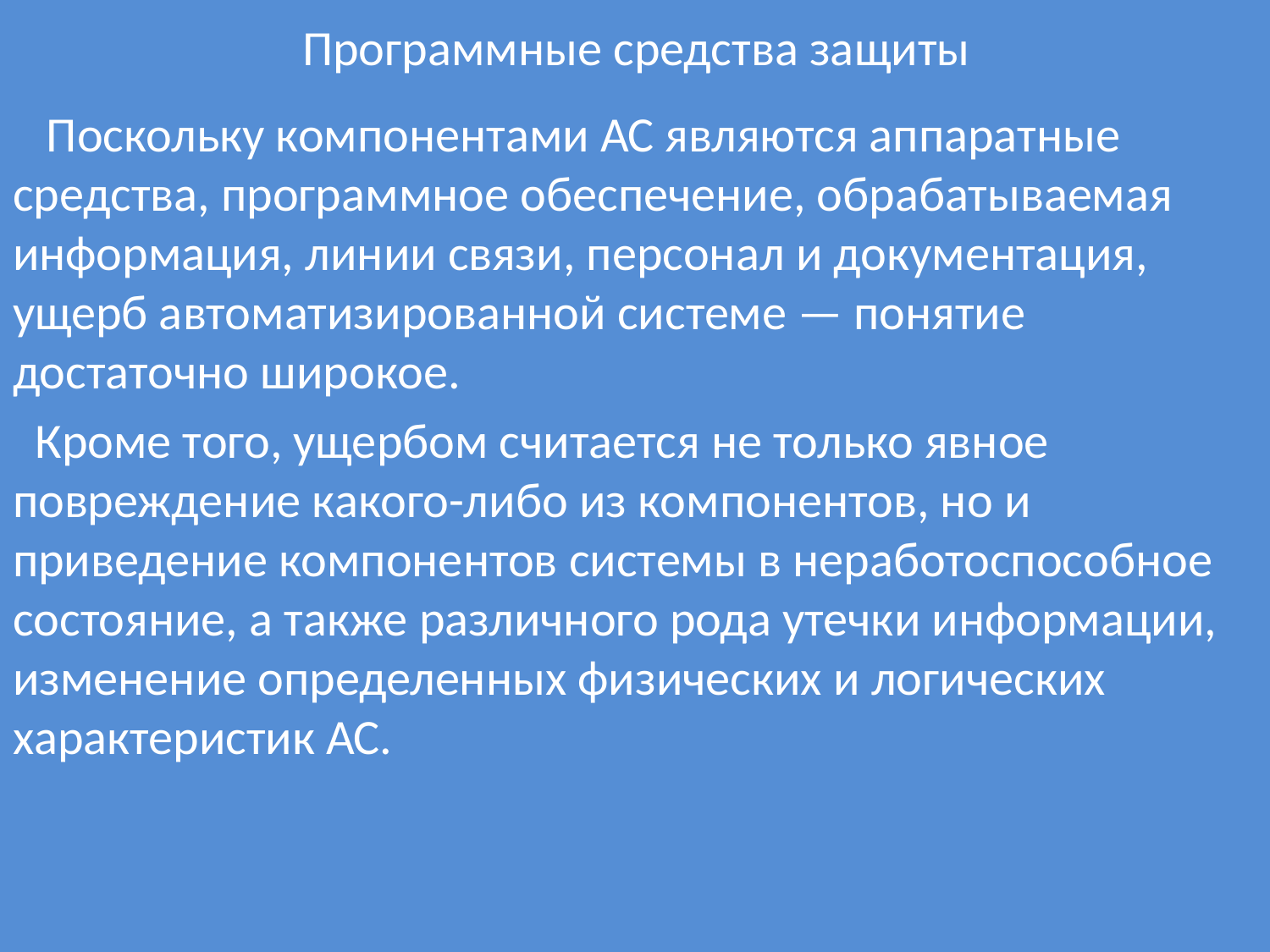

# Программные средства защиты
   Поскольку компонентами АС являются аппаратные средства, программное обеспечение, обрабатываемая информация, линии связи, персонал и документация, ущерб автоматизированной системе — понятие достаточно широкое.
  Кроме того, ущербом считается не только явное повреждение какого-либо из компонентов, но и приведение компонентов системы в неработоспособное состояние, а также различного рода утечки информации, изменение определенных физических и логических характеристик АС.